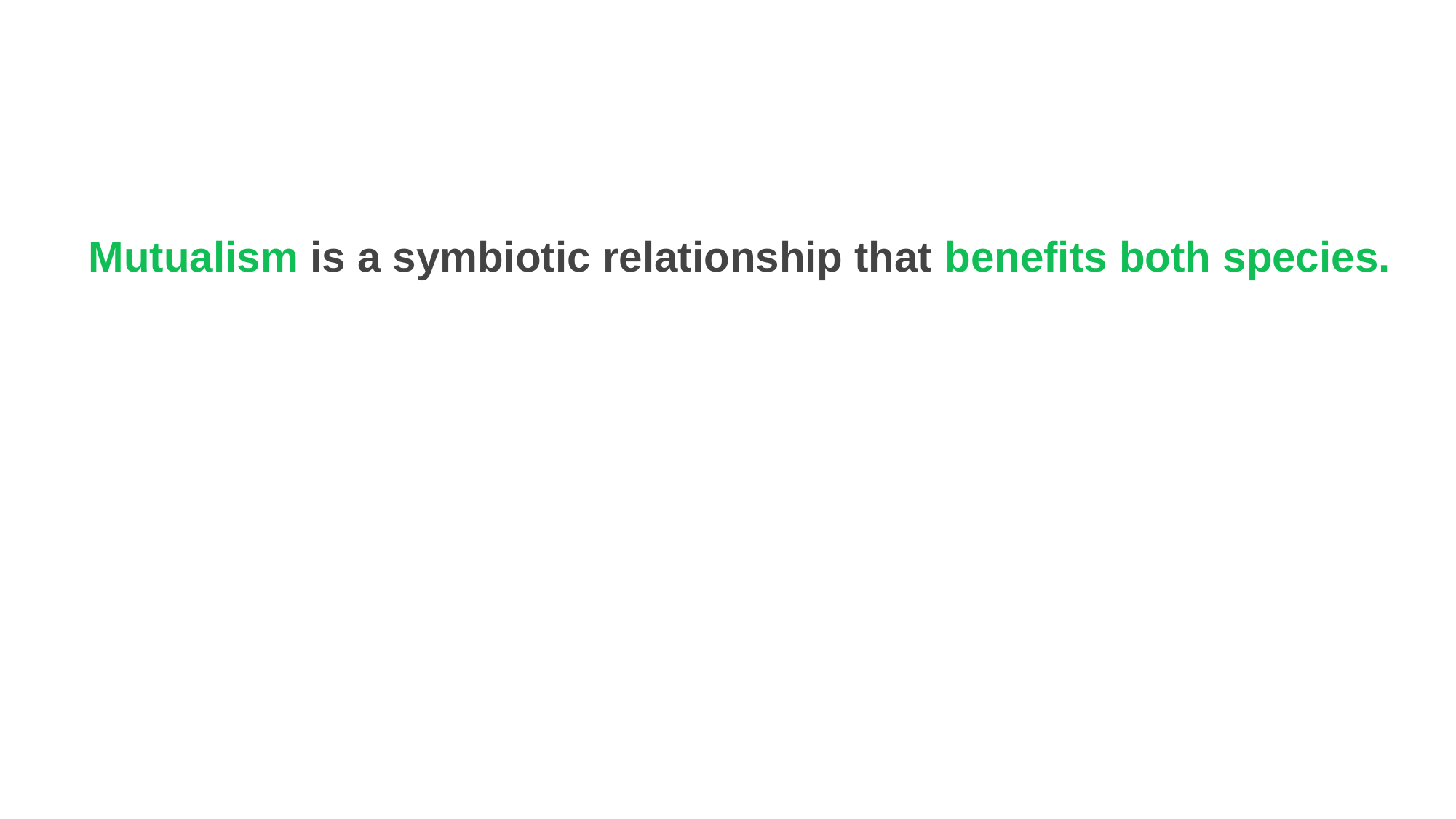

Mutualism is a symbiotic relationship that benefits both species.